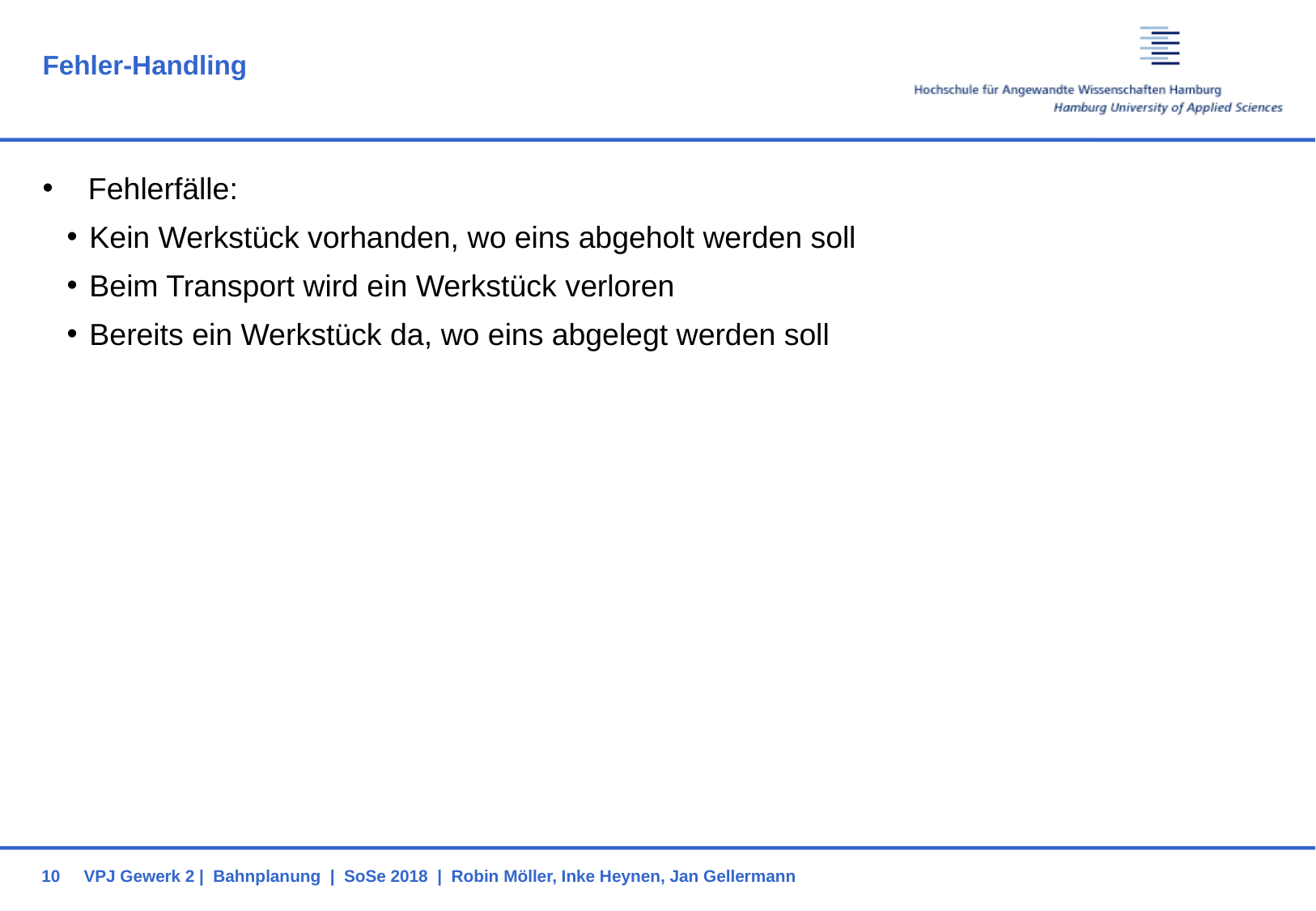

# Fehler-Handling
Fehlerfälle:
Kein Werkstück vorhanden, wo eins abgeholt werden soll
Beim Transport wird ein Werkstück verloren
Bereits ein Werkstück da, wo eins abgelegt werden soll

10
VPJ Gewerk 2 |  Bahnplanung  |  SoSe 2018  |  Robin Möller, Inke Heynen, Jan Gellermann